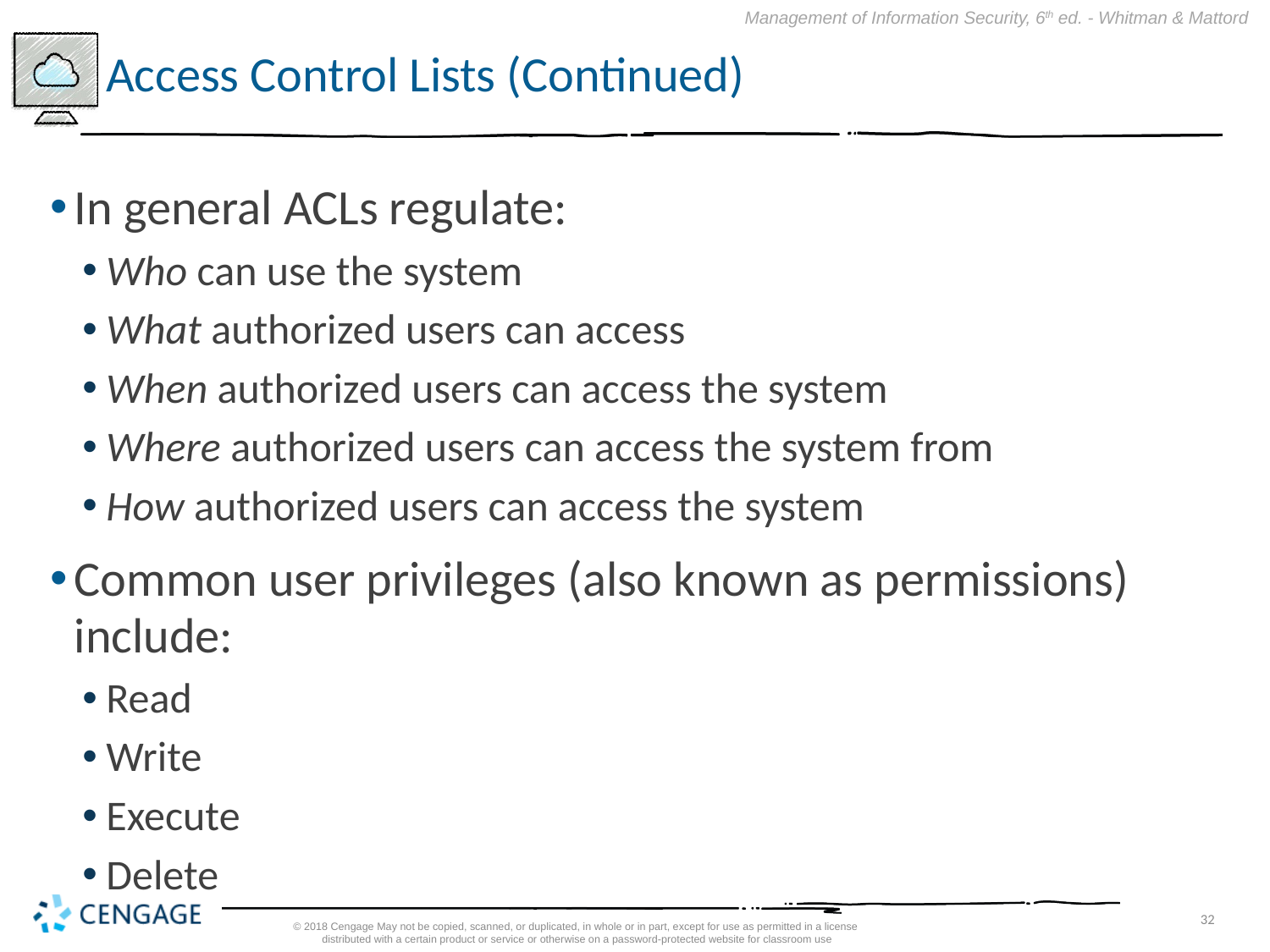

# Access Control Lists (Continued)
In general ACLs regulate:
Who can use the system
What authorized users can access
When authorized users can access the system
Where authorized users can access the system from
How authorized users can access the system
Common user privileges (also known as permissions) include:
Read
Write
Execute
Delete